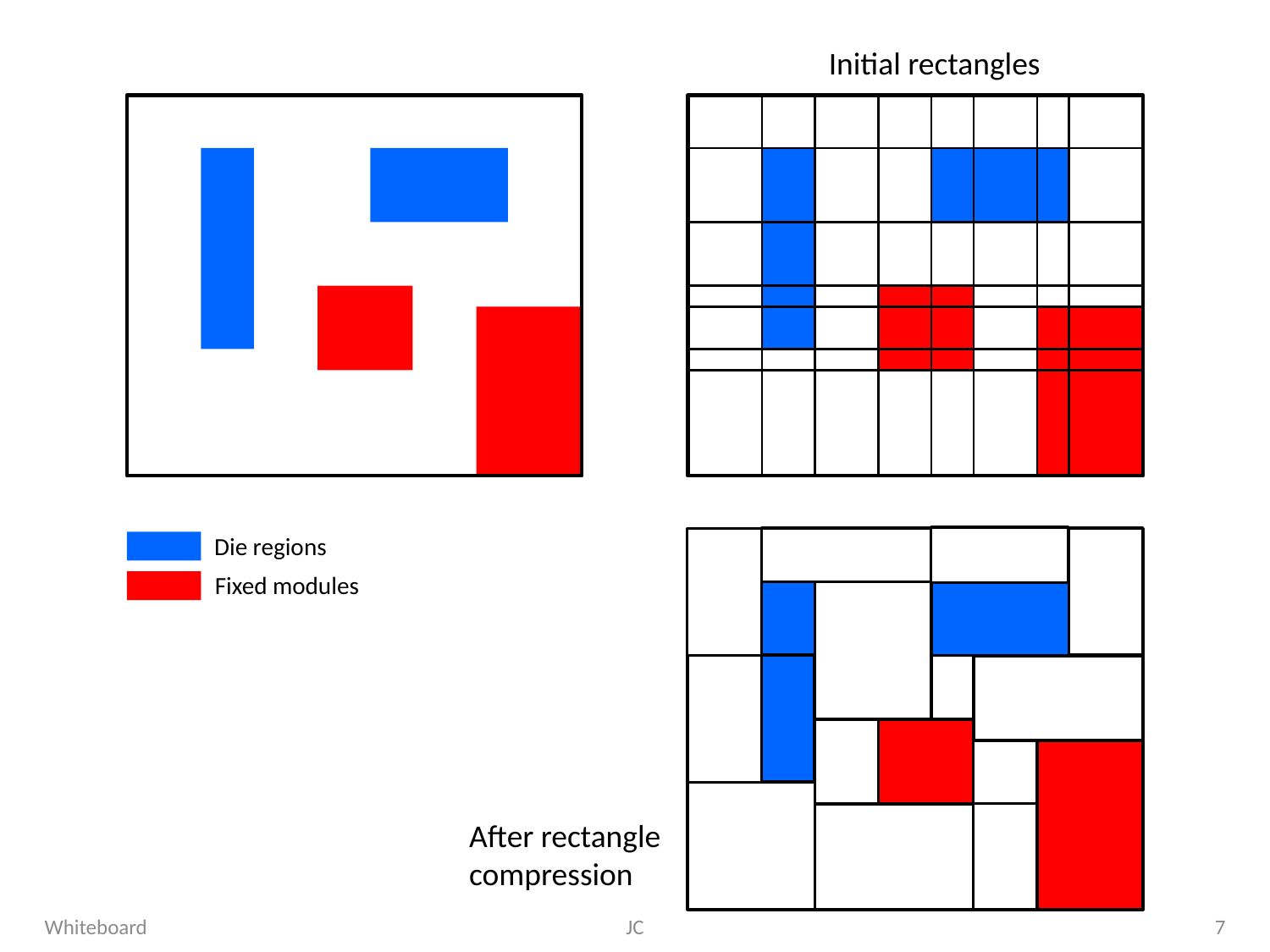

Initial rectangles

Die regions

Fixed modules

After rectangle
compression
Whiteboard
JC
7